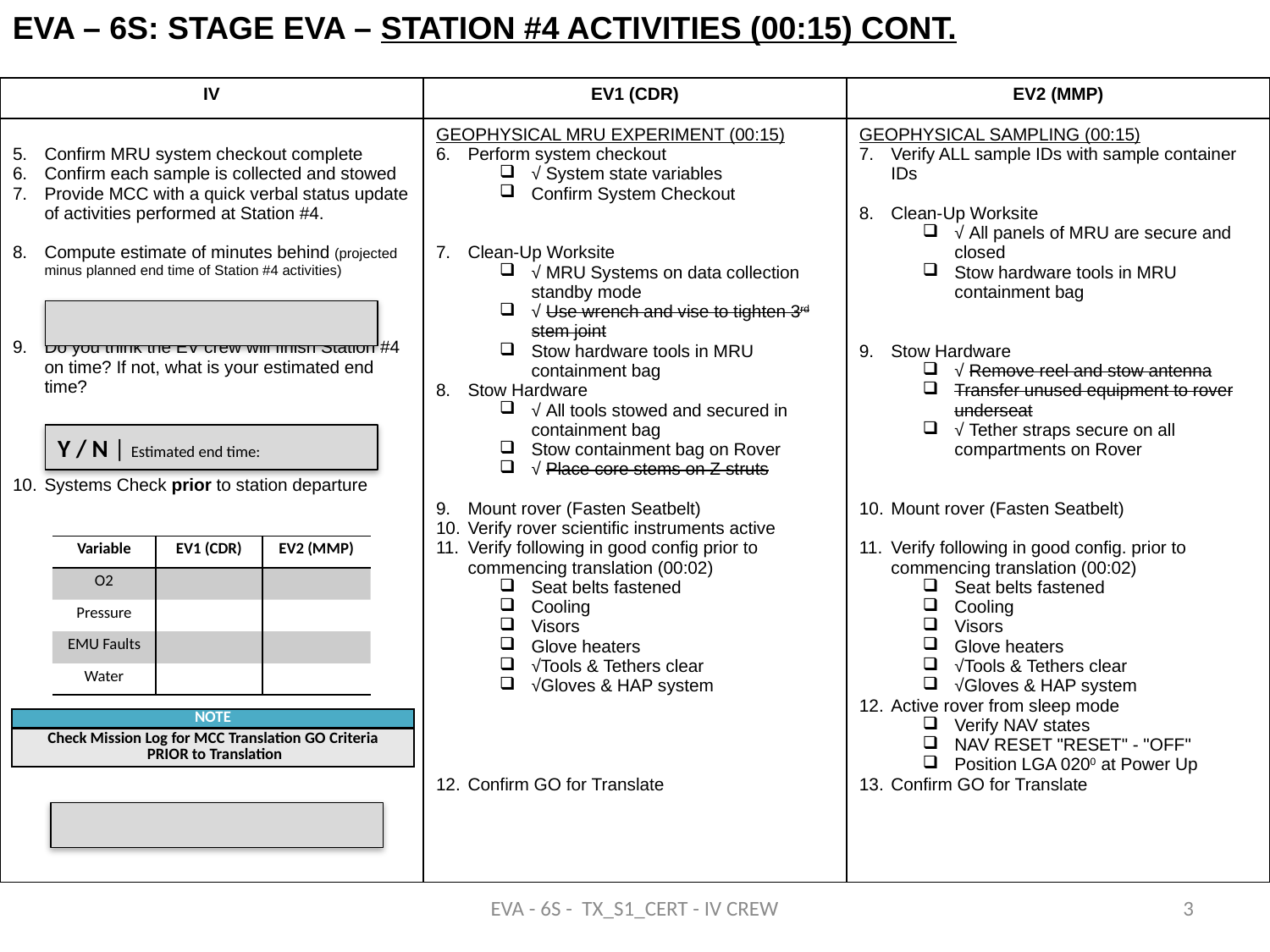

EVA – 6s: STAGE EVA – STATION #4 ACTIVITIES (00:15) CONT.
| IV | EV1 (CDR) | EV2 (MMP) |
| --- | --- | --- |
| Confirm MRU system checkout complete Confirm each sample is collected and stowed Provide MCC with a quick verbal status update of activities performed at Station #4. Compute estimate of minutes behind (projected minus planned end time of Station #4 activities) Do you think the EV crew will finish Station #4 on time? If not, what is your estimated end time? Systems Check prior to station departure Record PET at Departure | GEOPHYSICAL MRU EXPERIMENT (00:15) Perform system checkout √ System state variables Confirm System Checkout Clean-Up Worksite √ MRU Systems on data collection standby mode √ Use wrench and vise to tighten 3rd stem joint Stow hardware tools in MRU containment bag Stow Hardware √ All tools stowed and secured in containment bag Stow containment bag on Rover √ Place core stems on Z struts Mount rover (Fasten Seatbelt) Verify rover scientific instruments active Verify following in good config prior to commencing translation (00:02) Seat belts fastened Cooling Visors Glove heaters √Tools & Tethers clear √Gloves & HAP system Confirm GO for Translate | GEOPHYSICAL SAMPLING (00:15) Verify ALL sample IDs with sample container IDs Clean-Up Worksite √ All panels of MRU are secure and closed Stow hardware tools in MRU containment bag Stow Hardware √ Remove reel and stow antenna Transfer unused equipment to rover underseat √ Tether straps secure on all compartments on Rover Mount rover (Fasten Seatbelt) Verify following in good config. prior to commencing translation (00:02) Seat belts fastened Cooling Visors Glove heaters √Tools & Tethers clear √Gloves & HAP system Active rover from sleep mode Verify NAV states NAV RESET "RESET" - "OFF" Position LGA 0200 at Power Up Confirm GO for Translate |

Y / N | Estimated end time:
| Variable | EV1 (CDR) | EV2 (MMP) |
| --- | --- | --- |
| O2 |  |  |
| Pressure |  |  |
| EMU Faults |  |  |
| Water |  |  |
| NOTE |
| --- |
| Check Mission Log for MCC Translation GO Criteria PRIOR to Translation |

EVA - 6S -  TX_S1_CERT - IV CREW
3